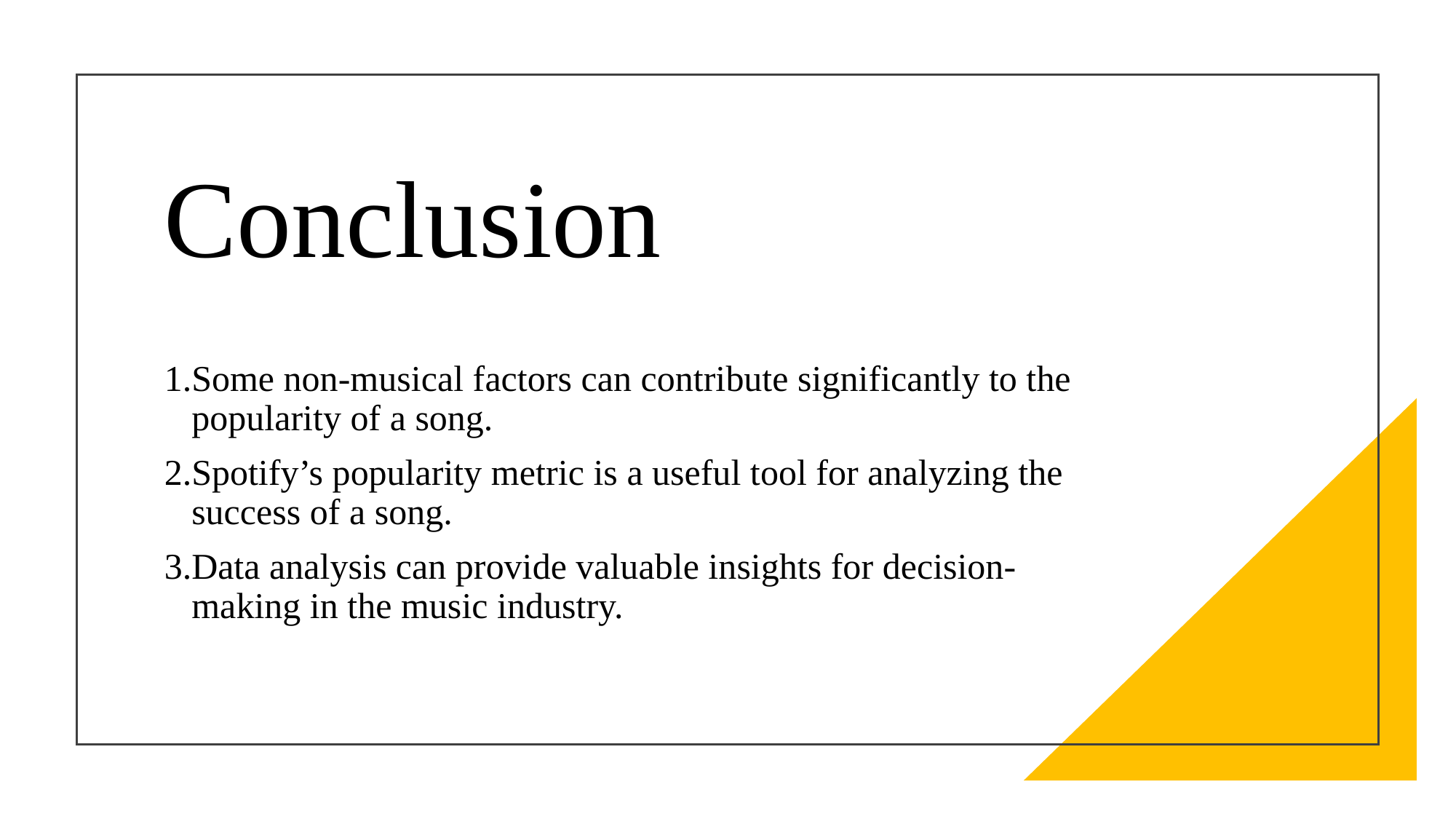

# Conclusion
Some non-musical factors can contribute significantly to the popularity of a song.
Spotify’s popularity metric is a useful tool for analyzing the success of a song.
Data analysis can provide valuable insights for decision-making in the music industry.